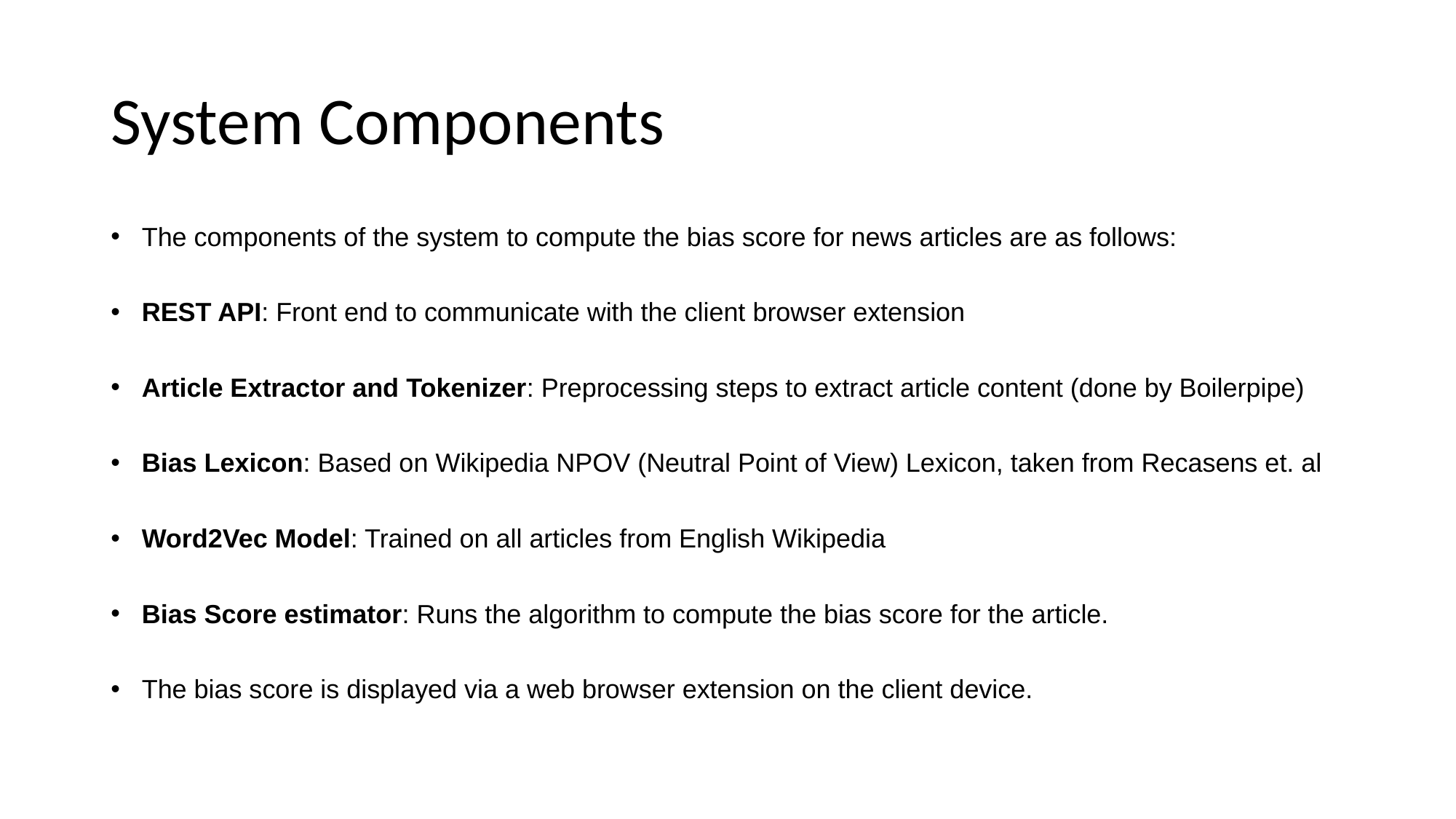

# System Components
The components of the system to compute the bias score for news articles are as follows:

REST API: Front end to communicate with the client browser extension

Article Extractor and Tokenizer: Preprocessing steps to extract article content (done by Boilerpipe)

Bias Lexicon: Based on Wikipedia NPOV (Neutral Point of View) Lexicon, taken from Recasens et. al

Word2Vec Model: Trained on all articles from English Wikipedia

Bias Score estimator: Runs the algorithm to compute the bias score for the article.

The bias score is displayed via a web browser extension on the client device.